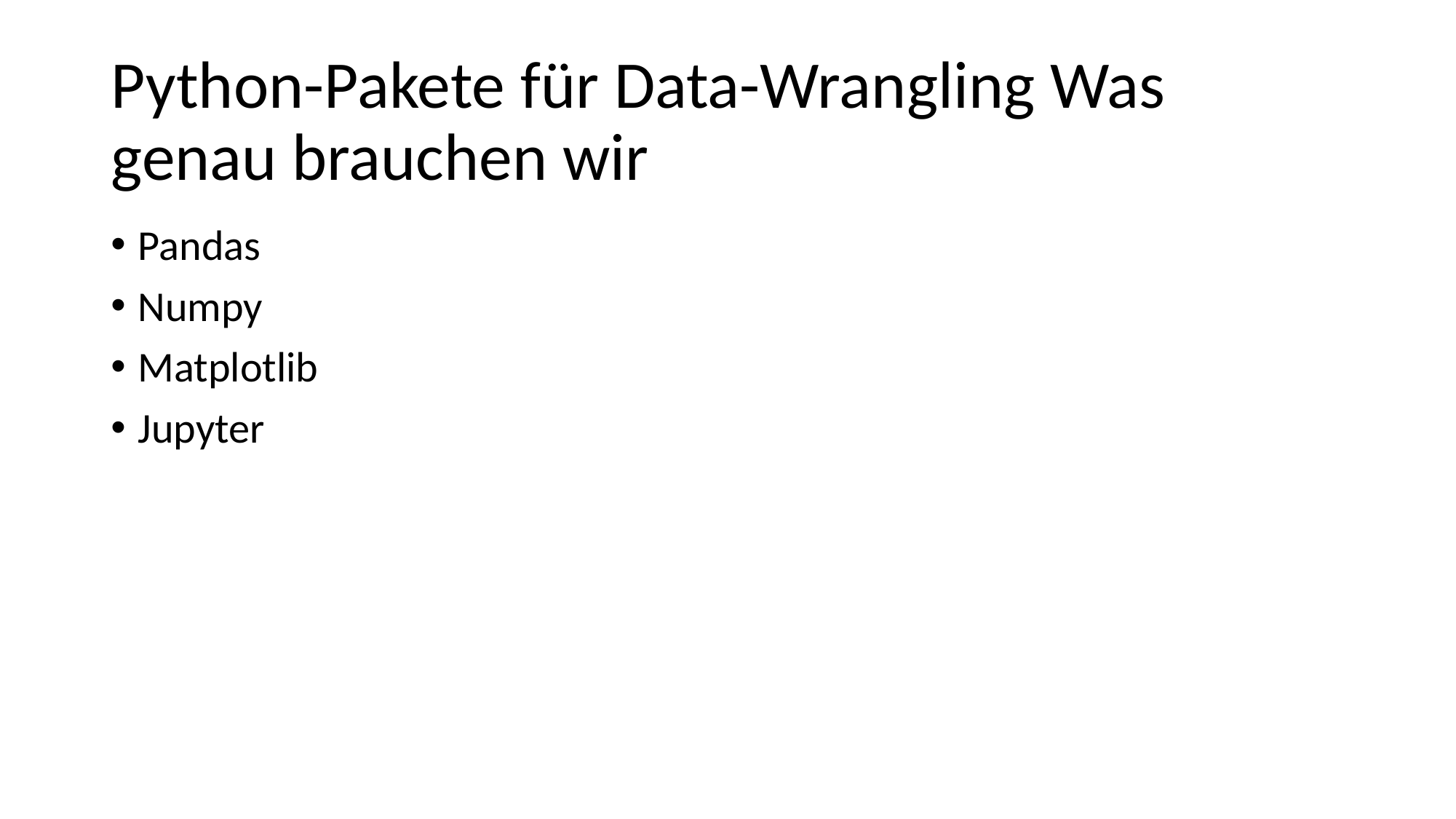

# Python-Pakete für Data-Wrangling Was genau brauchen wir
Pandas
Numpy
Matplotlib
Jupyter